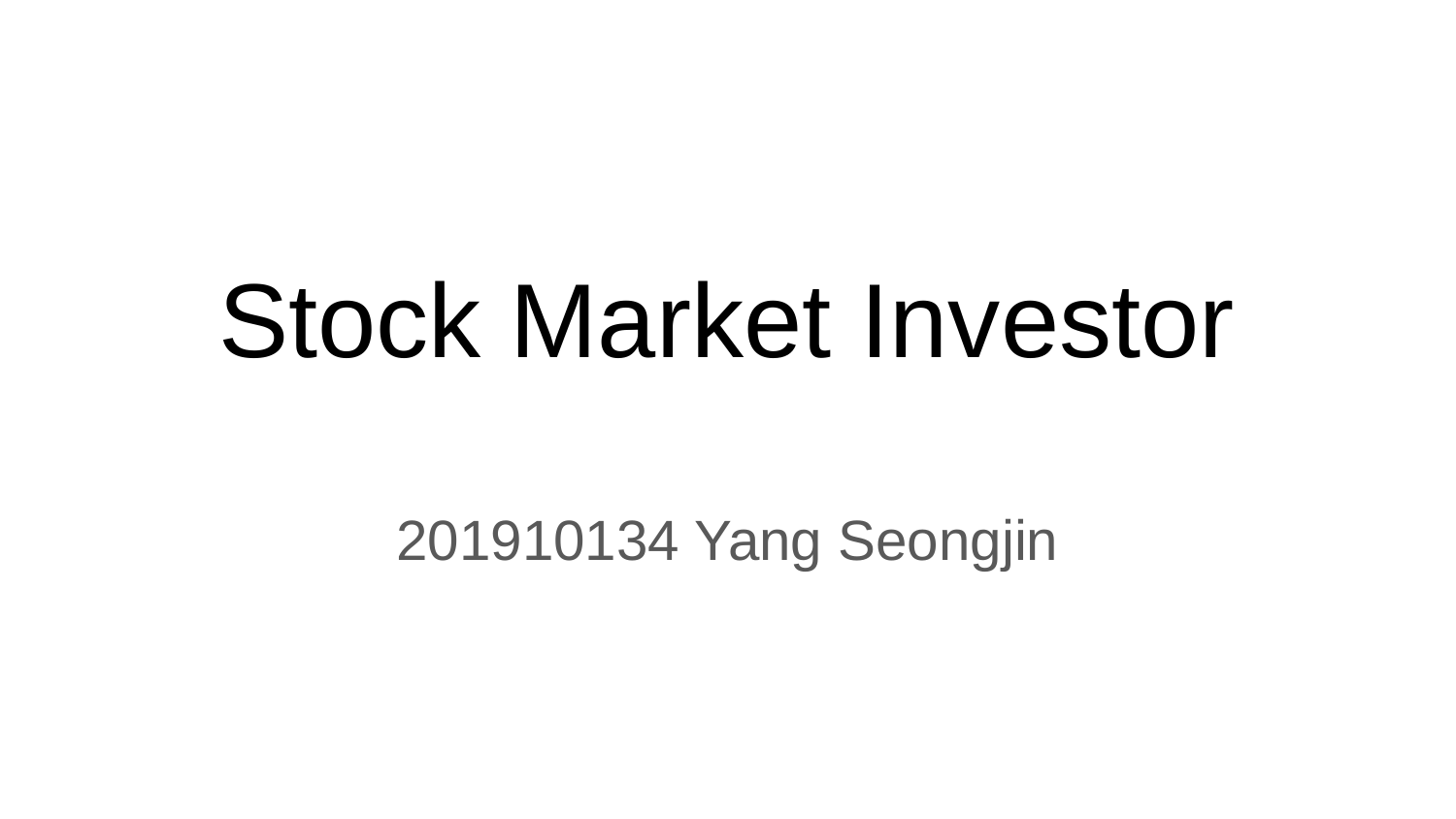

# Stock Market Investor
201910134 Yang Seongjin